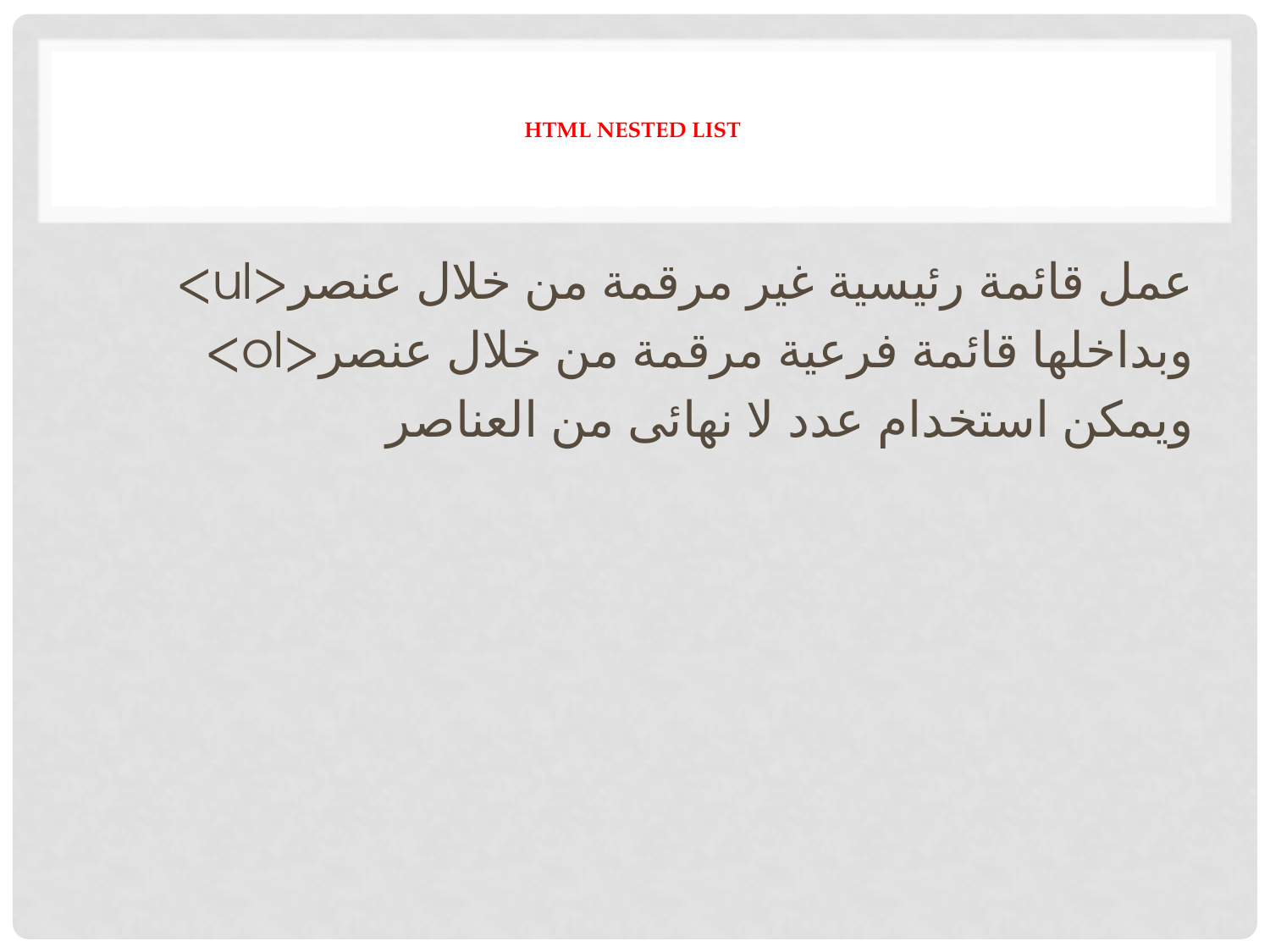

# HTML nested list
<ul>عمل قائمة رئيسية غير مرقمة من خلال عنصر
<ol>وبداخلها قائمة فرعية مرقمة من خلال عنصر
ويمكن استخدام عدد لا نهائى من العناصر